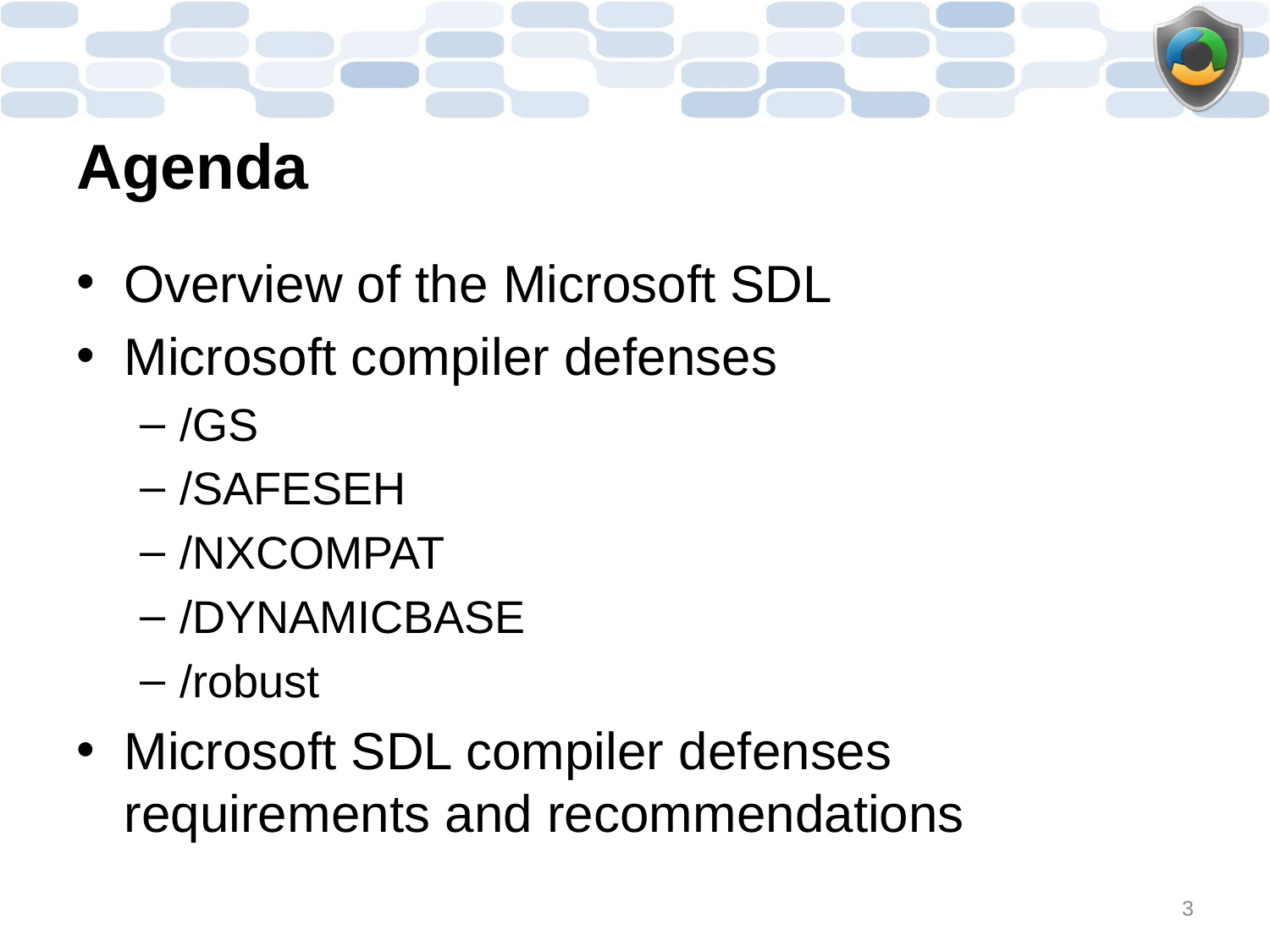

# Agenda
Overview of the Microsoft SDL
Microsoft compiler defenses
/GS
/SAFESEH
/NXCOMPAT
/DYNAMICBASE
/robust
Microsoft SDL compiler defenses requirements and recommendations
3